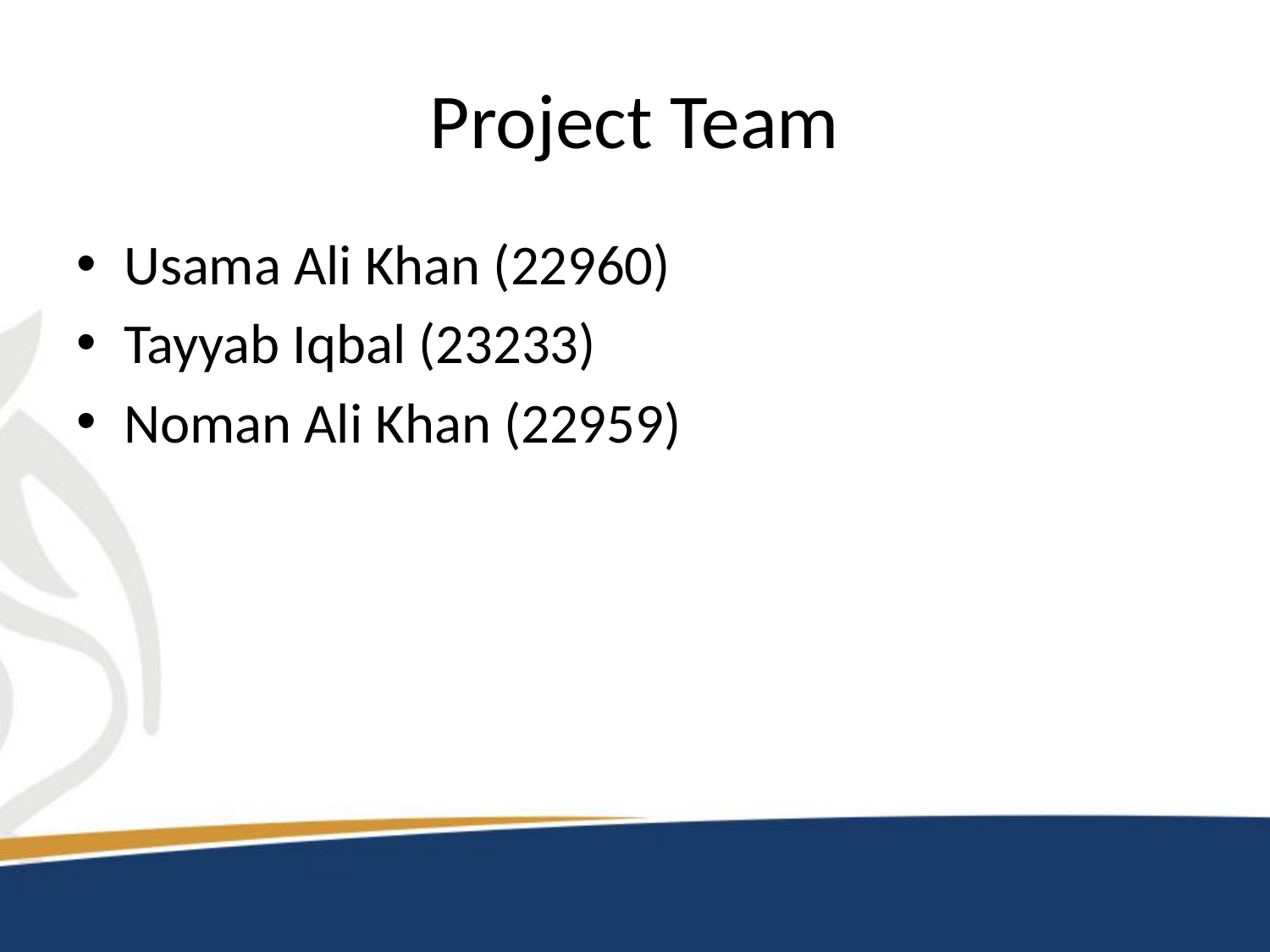

# Project Team
Usama Ali Khan (22960)
Tayyab Iqbal (23233)
Noman Ali Khan (22959)